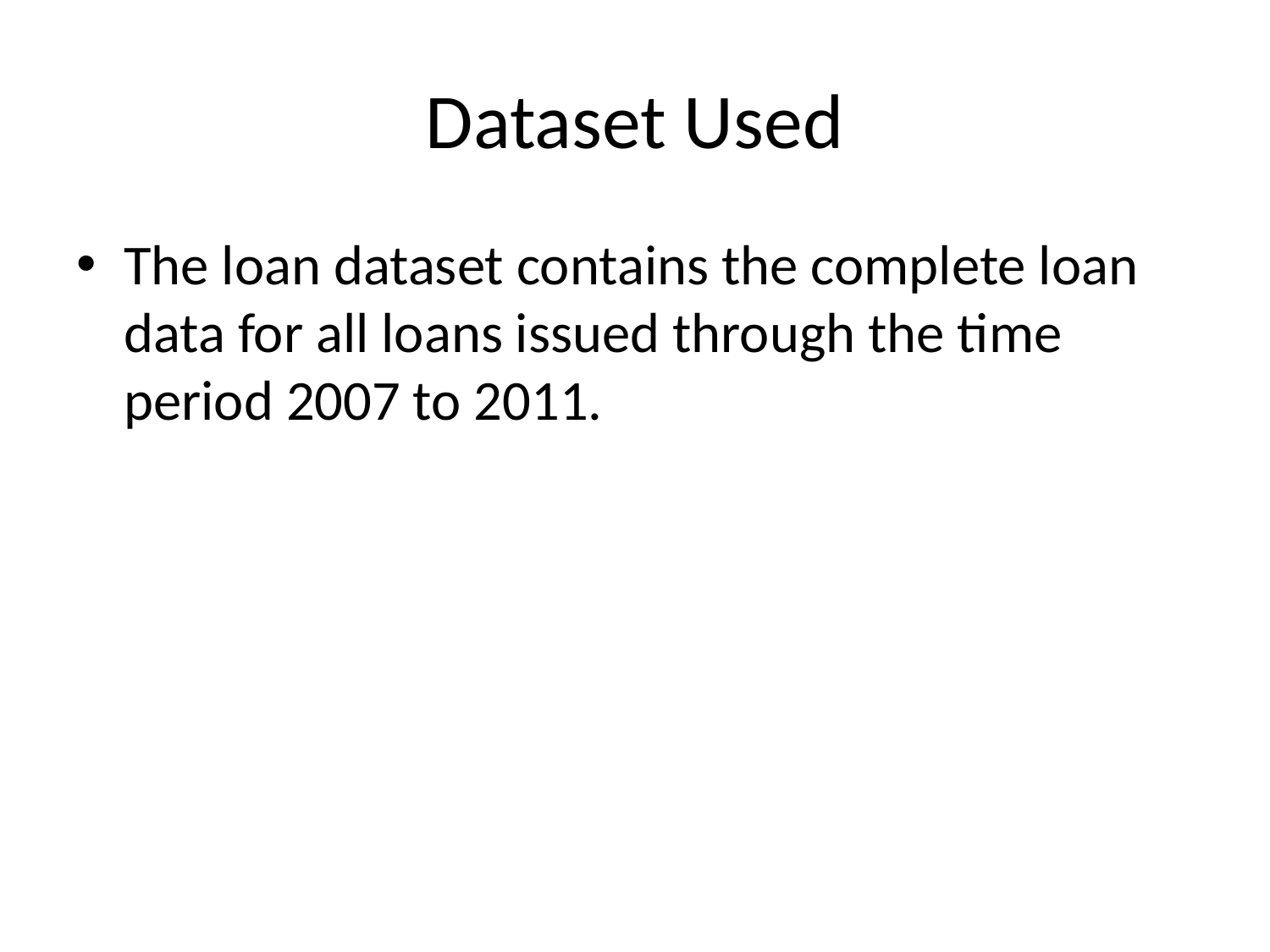

# Dataset Used
The loan dataset contains the complete loan data for all loans issued through the time period 2007 to 2011.